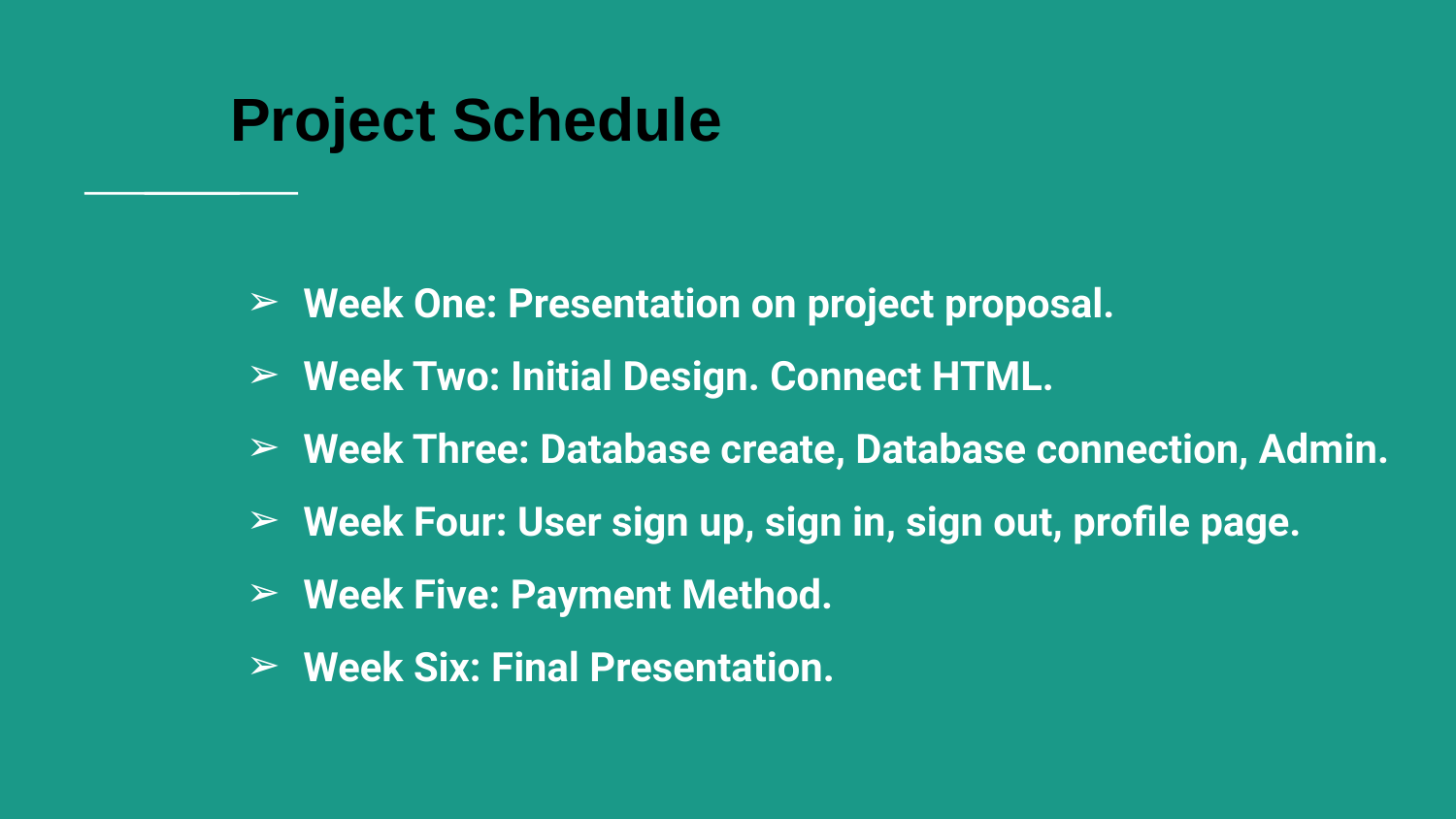

# Project Schedule
Week One: Presentation on project proposal.
Week Two: Initial Design. Connect HTML.
Week Three: Database create, Database connection, Admin.
Week Four: User sign up, sign in, sign out, profile page.
Week Five: Payment Method.
Week Six: Final Presentation.